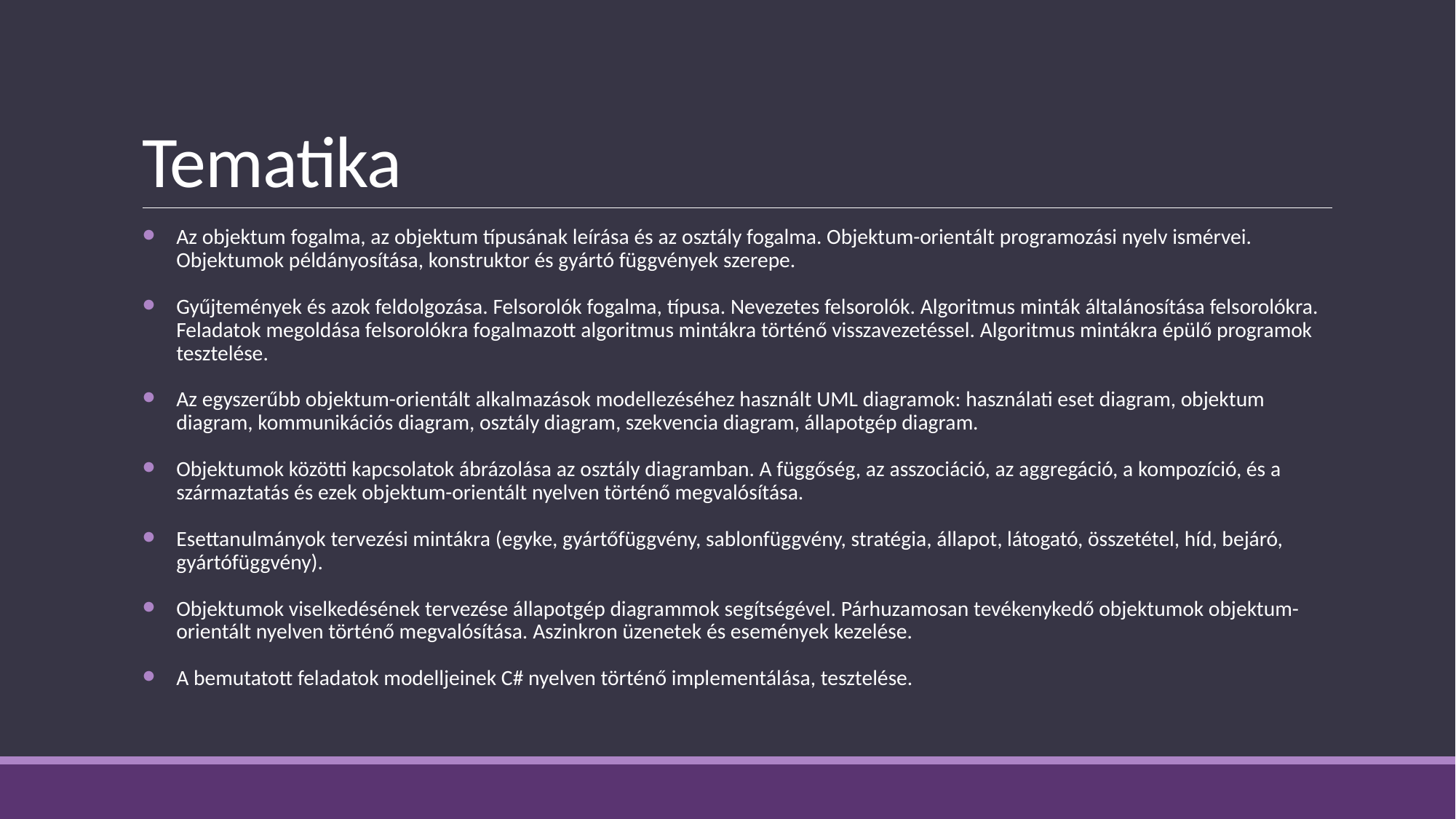

# Tematika
Az objektum fogalma, az objektum típusának leírása és az osztály fogalma. Objektum-orientált programozási nyelv ismérvei. Objektumok példányosítása, konstruktor és gyártó függvények szerepe.

Gyűjtemények és azok feldolgozása. Felsorolók fogalma, típusa. Nevezetes felsorolók. Algoritmus minták általánosítása felsorolókra. Feladatok megoldása felsorolókra fogalmazott algoritmus mintákra történő visszavezetéssel. Algoritmus mintákra épülő programok tesztelése.

Az egyszerűbb objektum-orientált alkalmazások modellezéséhez használt UML diagramok: használati eset diagram, objektum diagram, kommunikációs diagram, osztály diagram, szekvencia diagram, állapotgép diagram.

Objektumok közötti kapcsolatok ábrázolása az osztály diagramban. A függőség, az asszociáció, az aggregáció, a kompozíció, és a származtatás és ezek objektum-orientált nyelven történő megvalósítása.

Esettanulmányok tervezési mintákra (egyke, gyártőfüggvény, sablonfüggvény, stratégia, állapot, látogató, összetétel, híd, bejáró, gyártófüggvény).

Objektumok viselkedésének tervezése állapotgép diagrammok segítségével. Párhuzamosan tevékenykedő objektumok objektum-orientált nyelven történő megvalósítása. Aszinkron üzenetek és események kezelése.

A bemutatott feladatok modelljeinek C# nyelven történő implementálása, tesztelése.